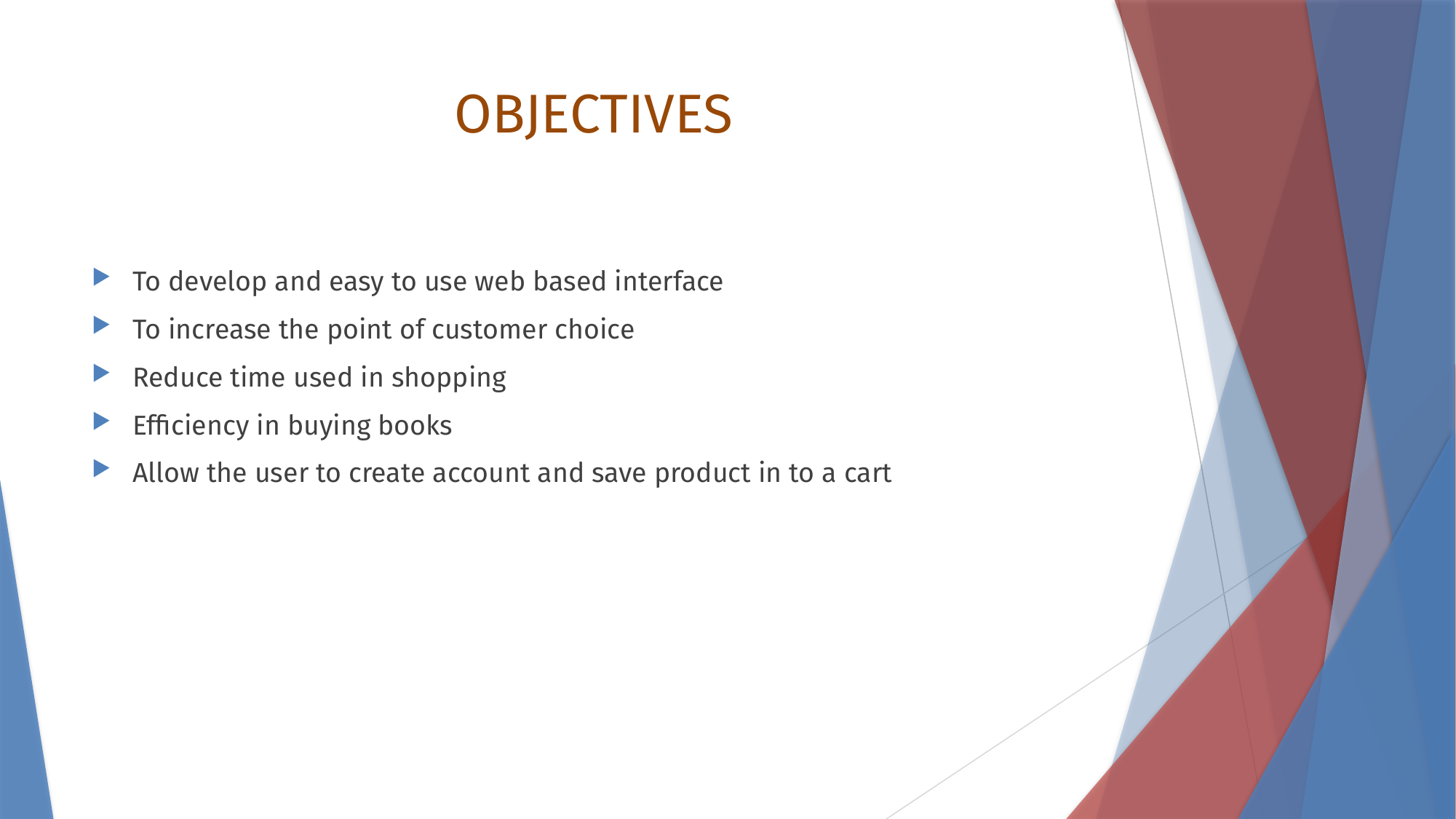

# OBJECTIVES
To develop and easy to use web based interface
To increase the point of customer choice
Reduce time used in shopping
Efficiency in buying books
Allow the user to create account and save product in to a cart